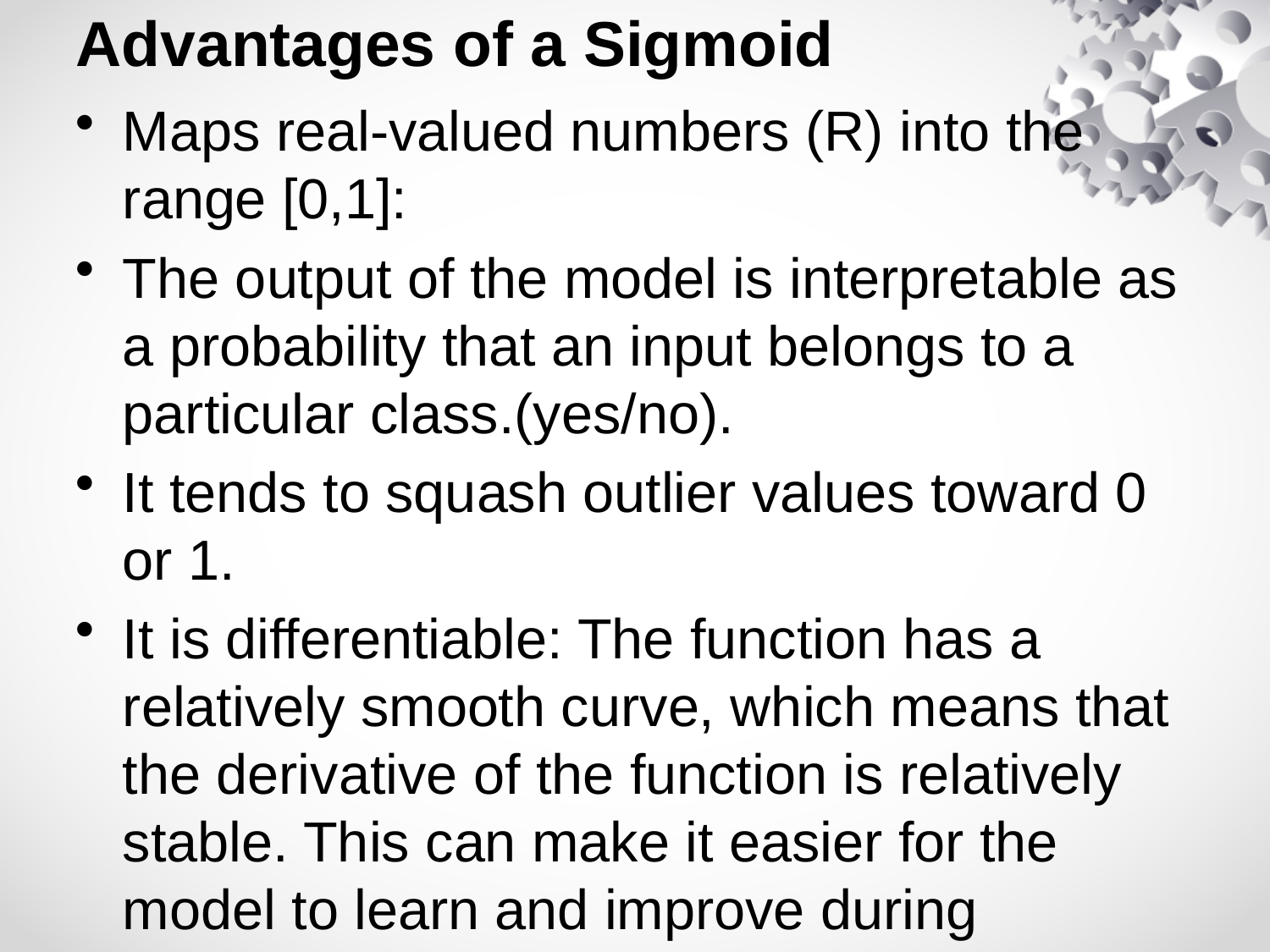

# Advantages of a Sigmoid
Maps real-valued numbers (R) into the range [0,1]:
The output of the model is interpretable as a probability that an input belongs to a particular class.(yes/no).
It tends to squash outlier values toward 0 or 1.
It is differentiable: The function has a relatively smooth curve, which means that the derivative of the function is relatively stable. This can make it easier for the model to learn and improve during training.